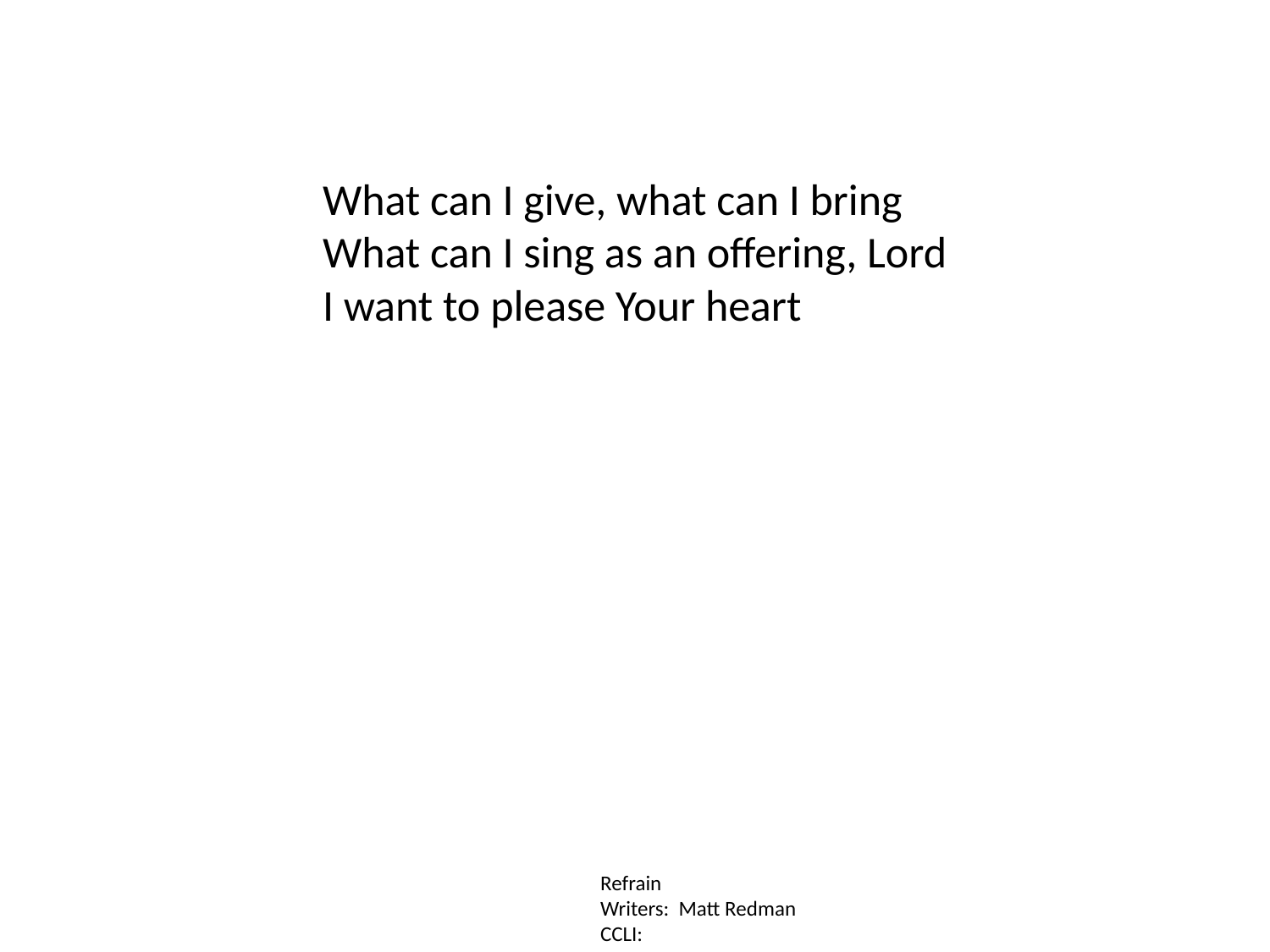

What can I give, what can I bring
What can I sing as an offering, Lord
I want to please Your heart

Refrain
Writers:  Matt Redman
CCLI: